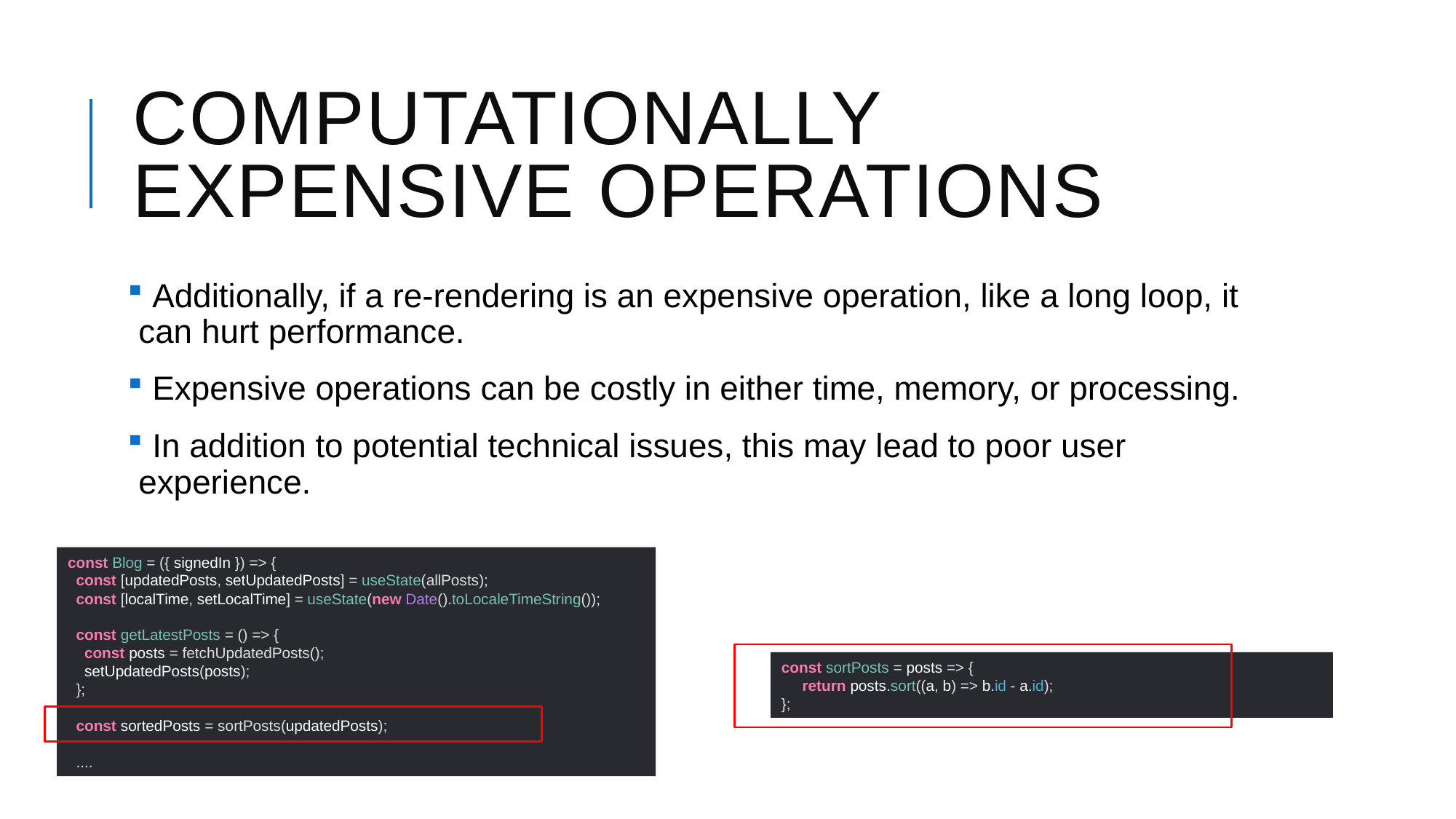

# computationally expensive operations
 Additionally, if a re-rendering is an expensive operation, like a long loop, it can hurt performance.
 Expensive operations can be costly in either time, memory, or processing.
 In addition to potential technical issues, this may lead to poor user experience.
const Blog = ({ signedIn }) => {
  const [updatedPosts, setUpdatedPosts] = useState(allPosts);
  const [localTime, setLocalTime] = useState(new Date().toLocaleTimeString());
  const getLatestPosts = () => {
    const posts = fetchUpdatedPosts();
    setUpdatedPosts(posts);
  };
  const sortedPosts = sortPosts(updatedPosts);
  ....

const sortPosts = posts => {
     return posts.sort((a, b) => b.id - a.id);
};